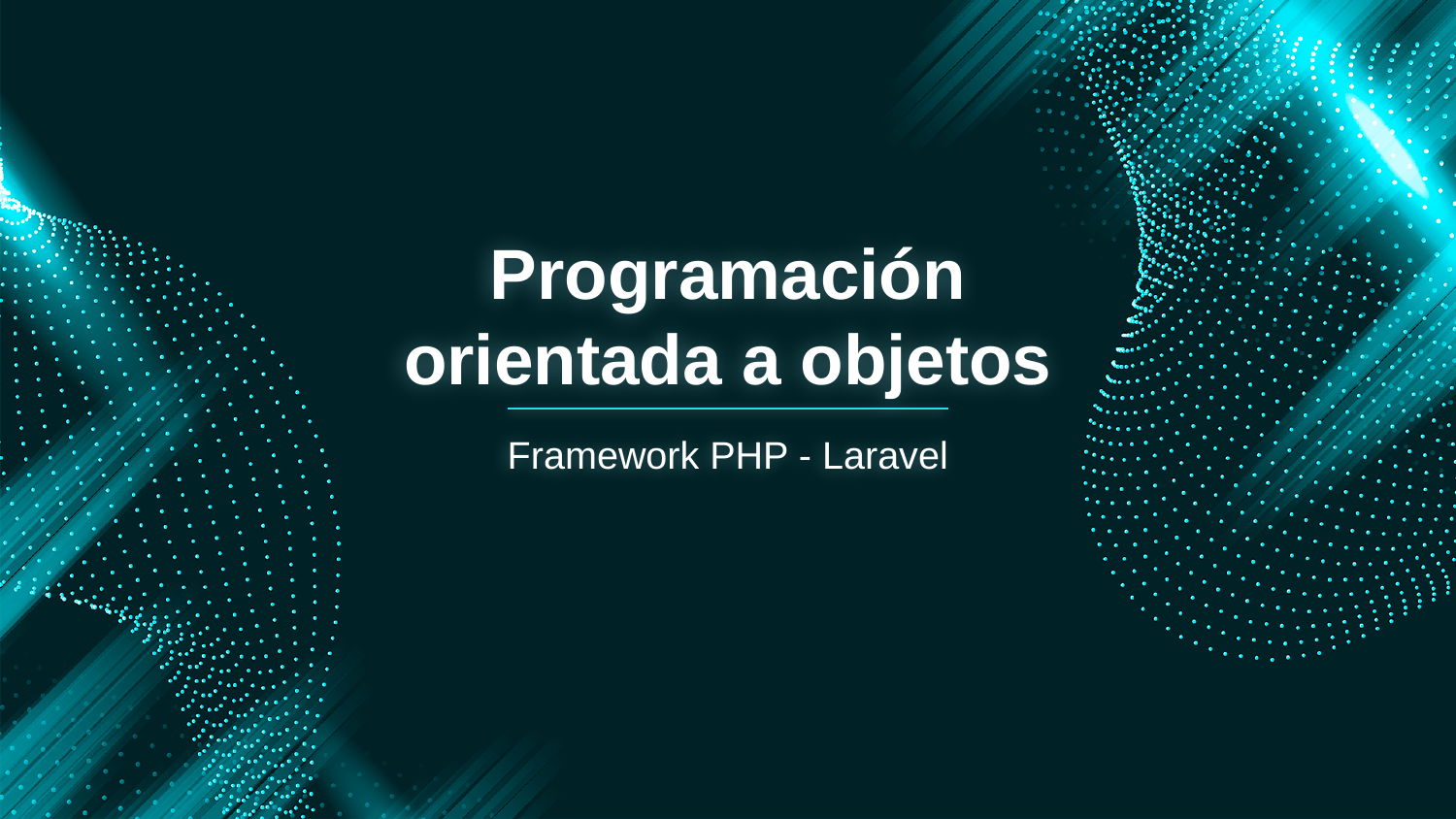

# Programación orientada a objetos
Framework PHP - Laravel